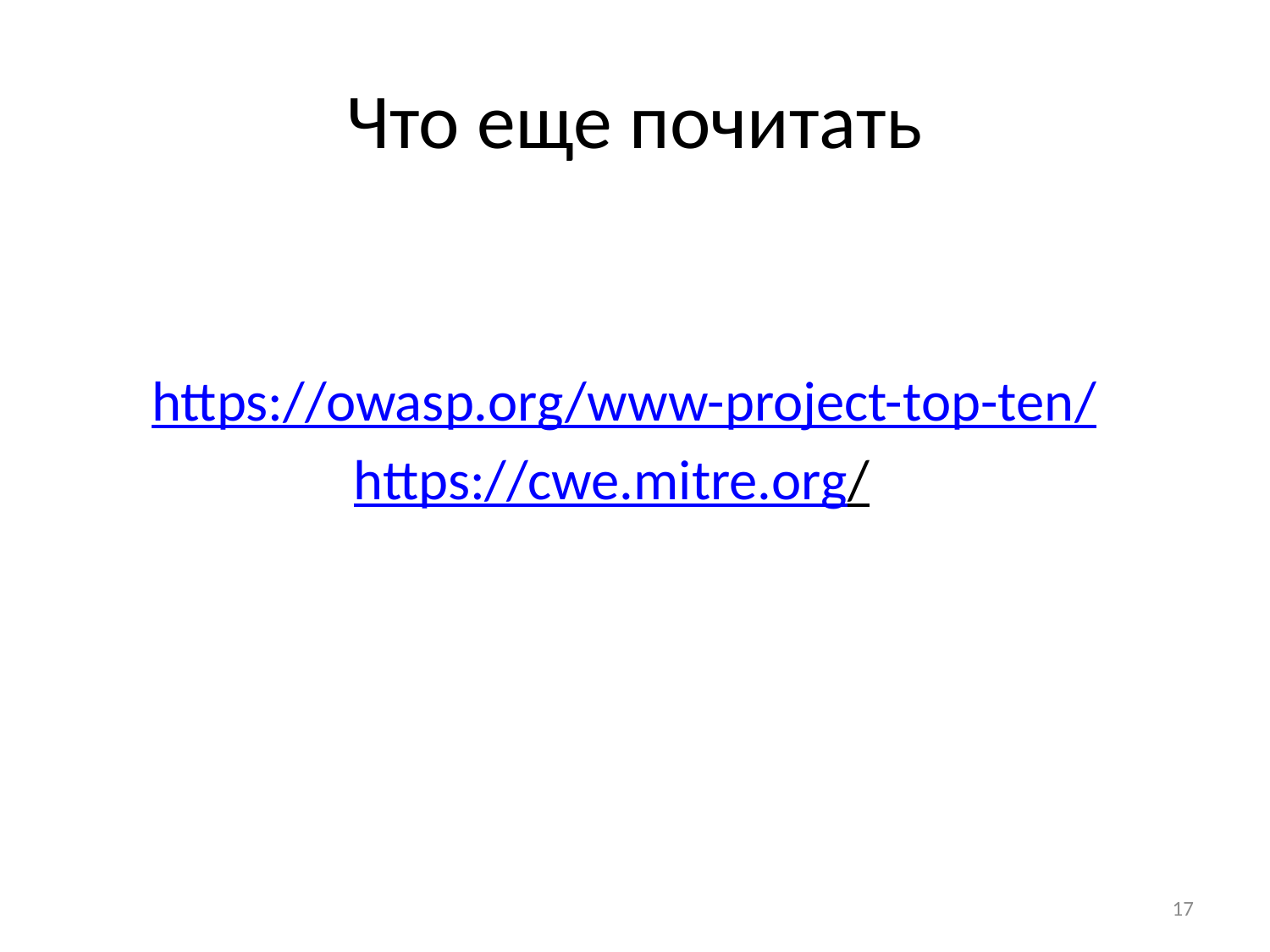

# Что еще почитать
https://owasp.org/www-project-top-ten/
https://cwe.mitre.org/
17